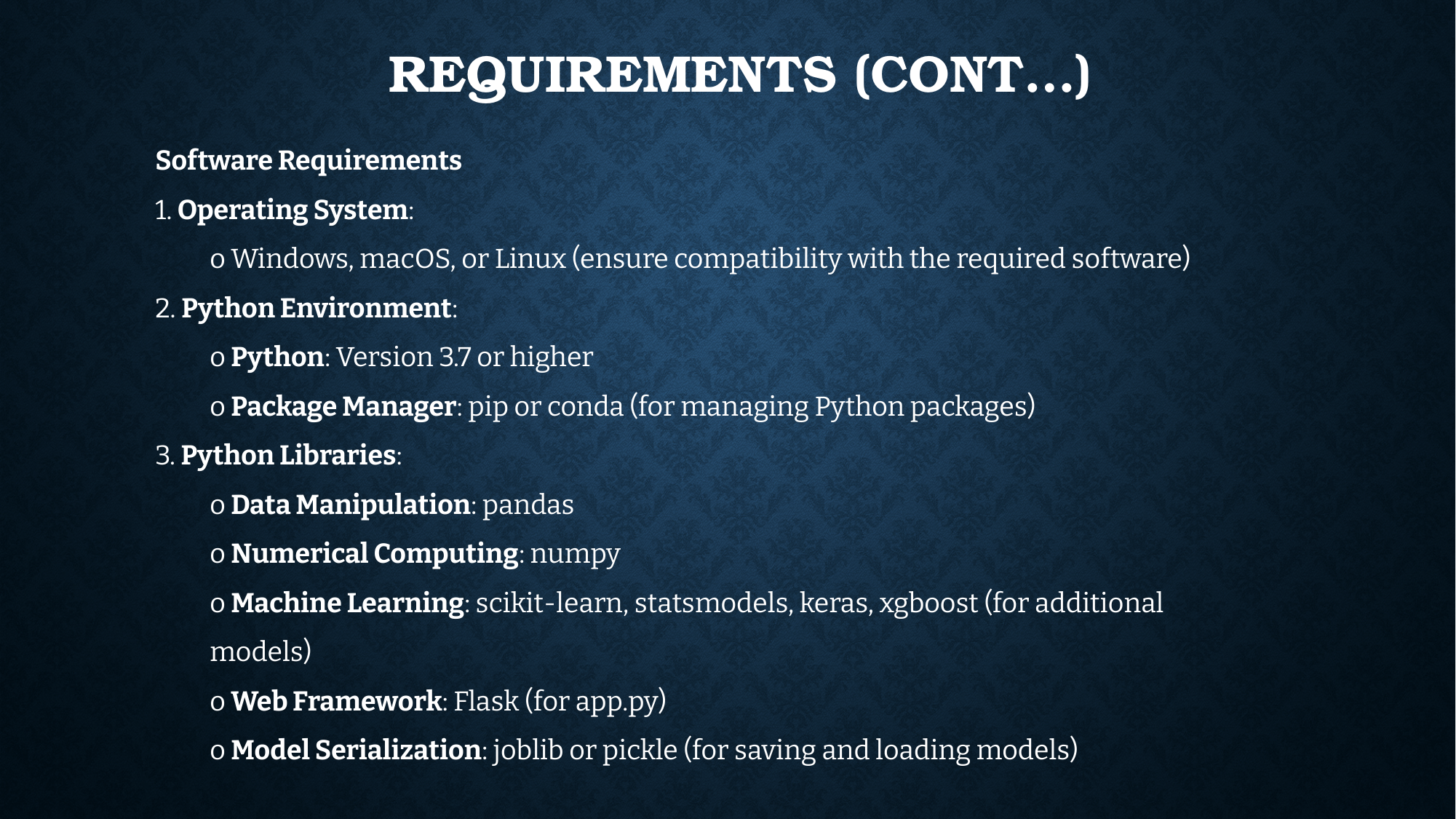

Requirements (Cont…)
Software Requirements
1. Operating System:
o Windows, macOS, or Linux (ensure compatibility with the required software)
2. Python Environment:
o Python: Version 3.7 or higher
o Package Manager: pip or conda (for managing Python packages)
3. Python Libraries:
o Data Manipulation: pandas
o Numerical Computing: numpy
o Machine Learning: scikit-learn, statsmodels, keras, xgboost (for additional
models)
o Web Framework: Flask (for app.py)
o Model Serialization: joblib or pickle (for saving and loading models)